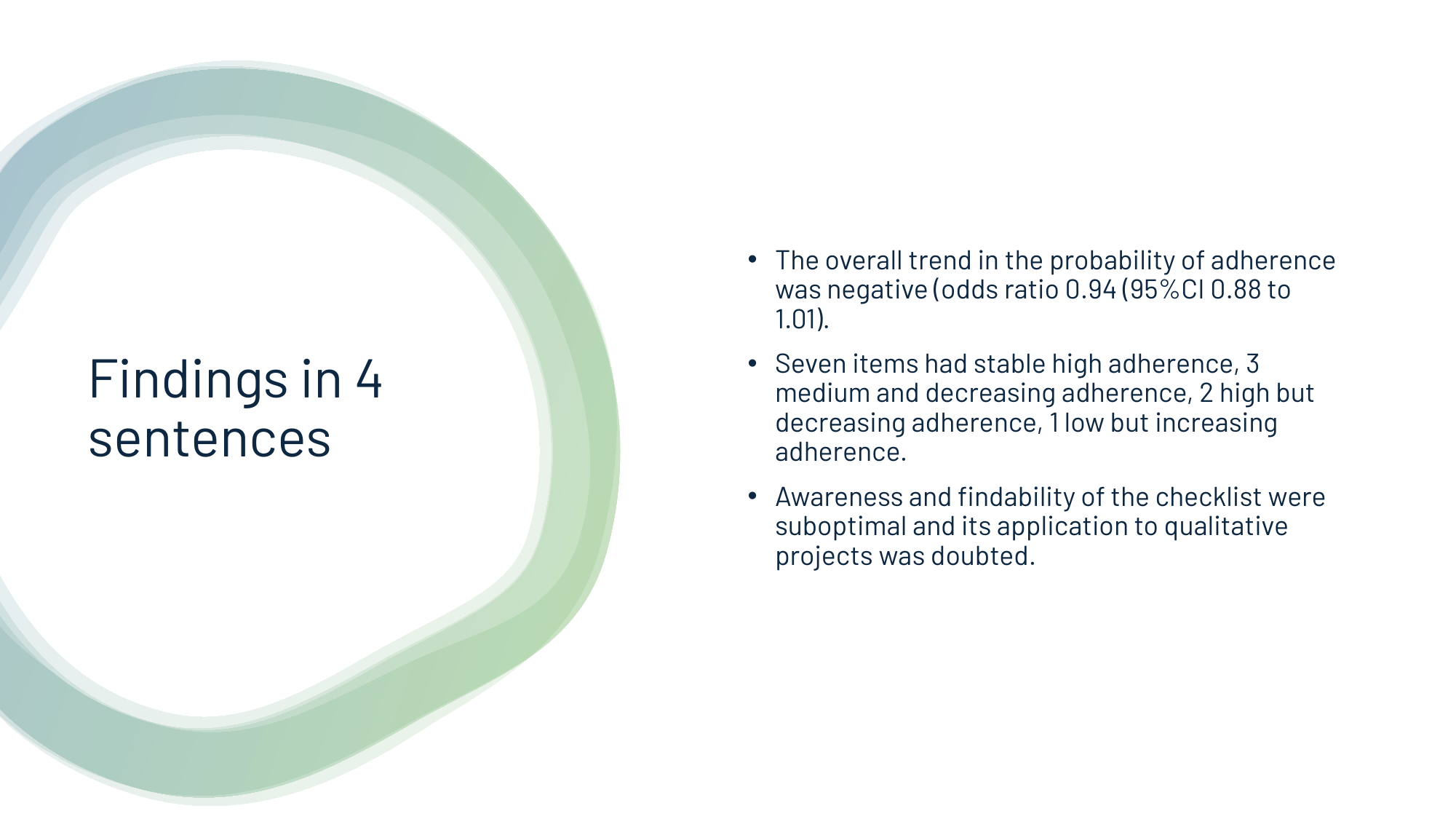

The overall trend in the probability of adherence was negative (odds ratio 0.94 (95%CI 0.88 to 1.01).
Seven items had stable high adherence, 3 medium and decreasing adherence, 2 high but decreasing adherence, 1 low but increasing adherence.
Awareness and findability of the checklist were suboptimal and its application to qualitative projects was doubted.
# Findings in 4 sentences